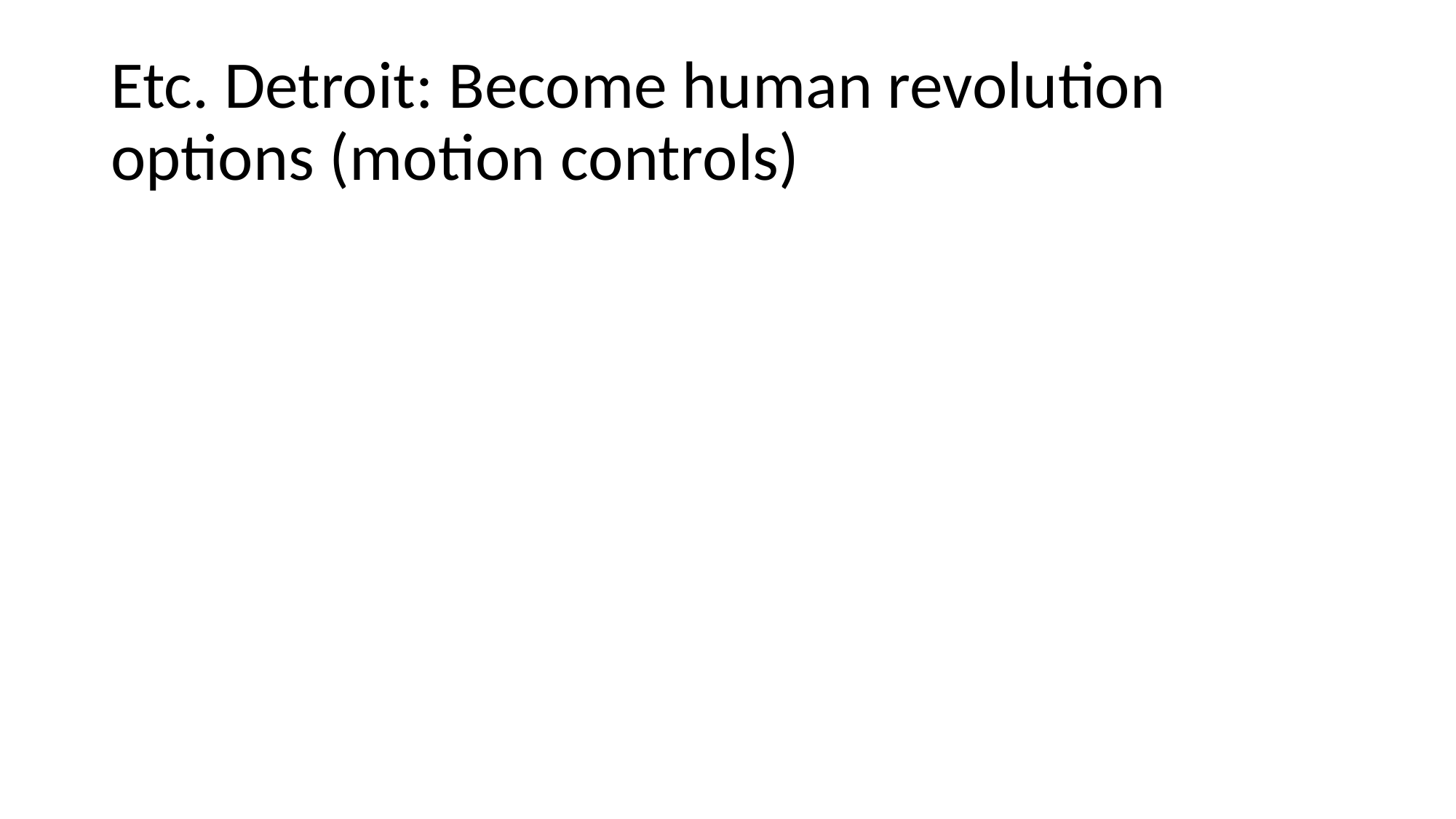

# Etc. Detroit: Become human revolution options (motion controls)